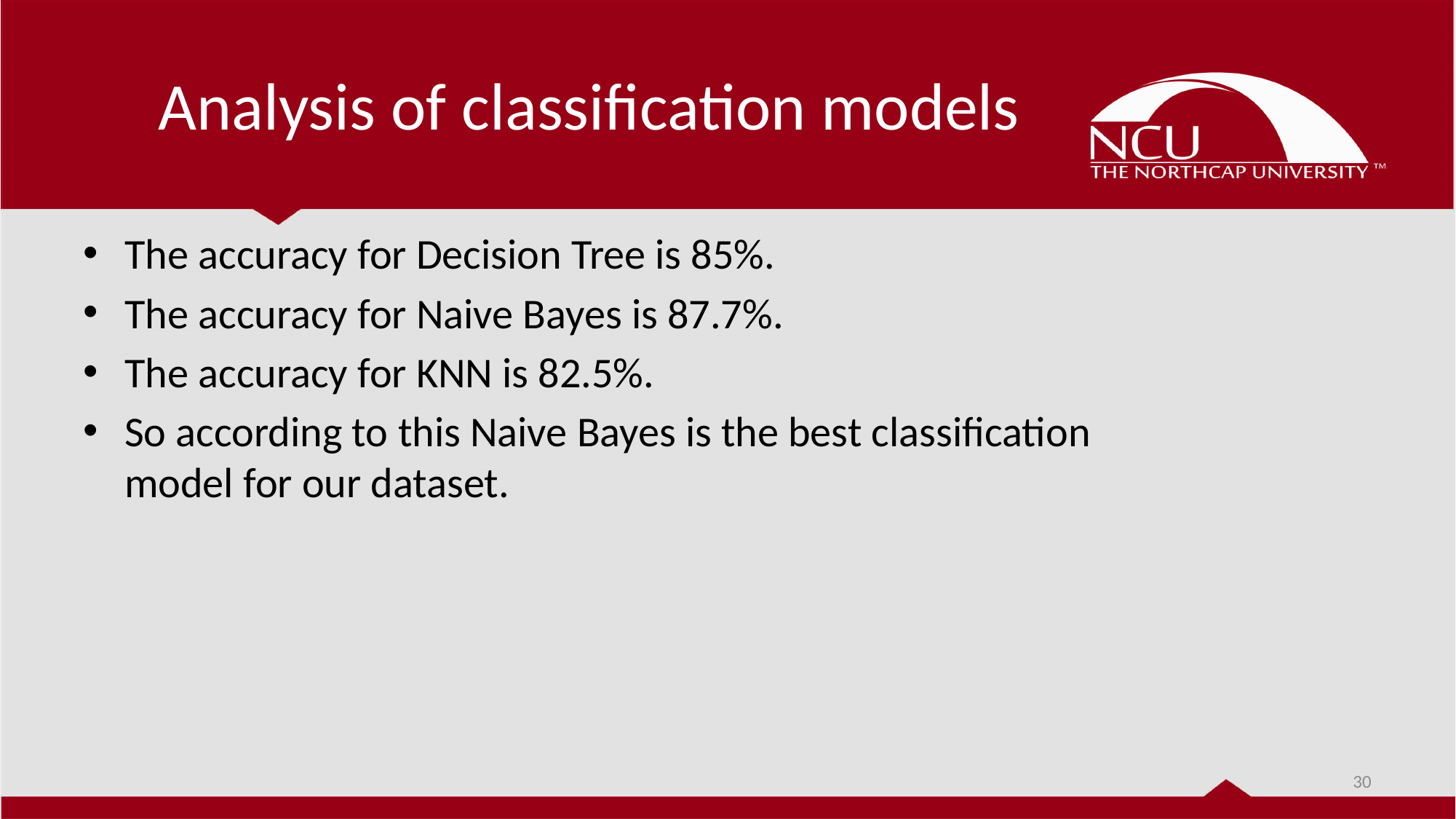

# Analysis of classification models
The accuracy for Decision Tree is 85%.
The accuracy for Naive Bayes is 87.7%.
The accuracy for KNN is 82.5%.
So according to this Naive Bayes is the best classification model for our dataset.
30